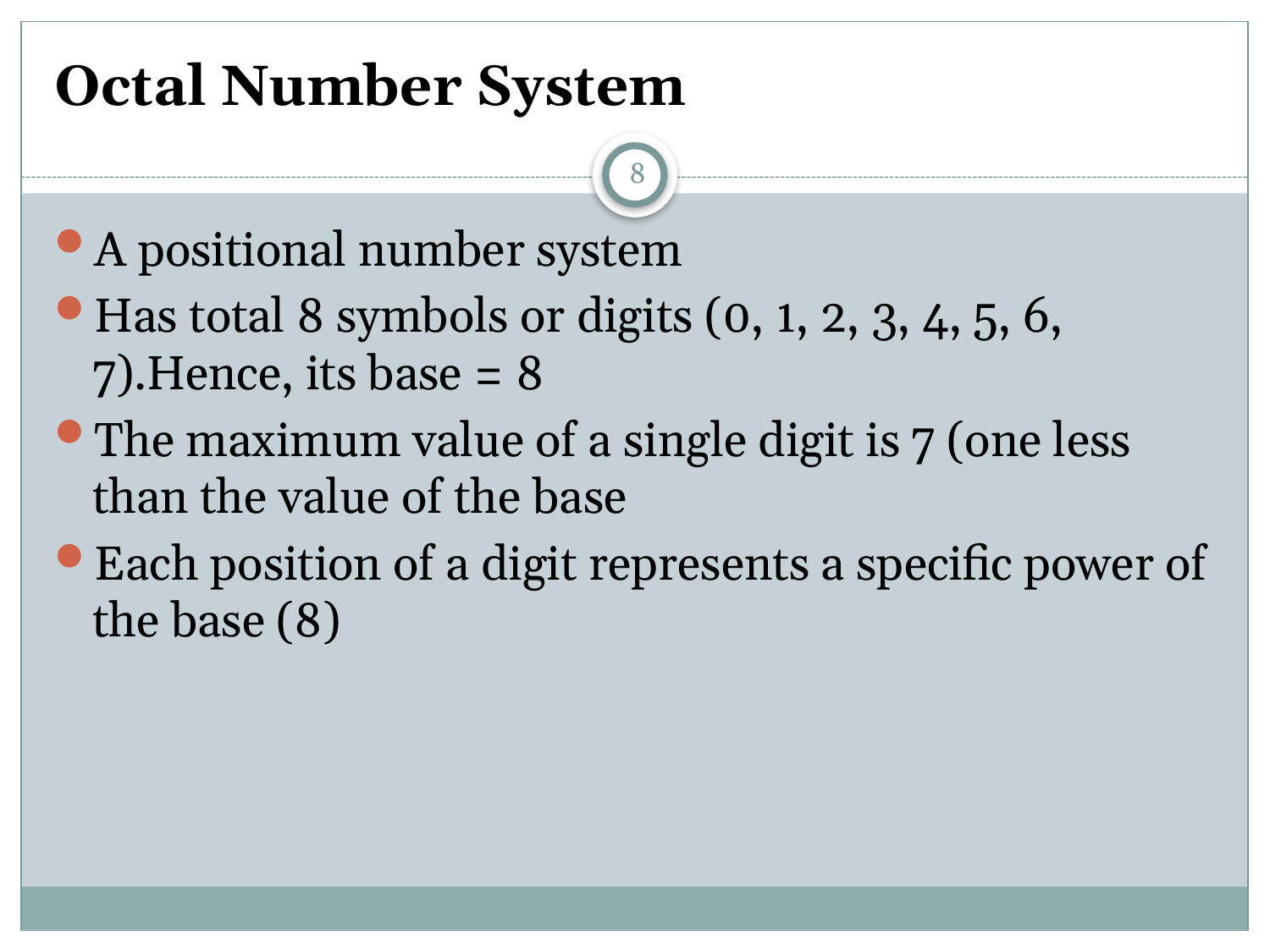

# Octal Number System
8
A positional number system
Has total 8 symbols or digits (0, 1, 2, 3, 4, 5, 6, 7).Hence, its base = 8
The maximum value of a single digit is 7 (one less than the value of the base
Each position of a digit represents a specific power of the base (8)